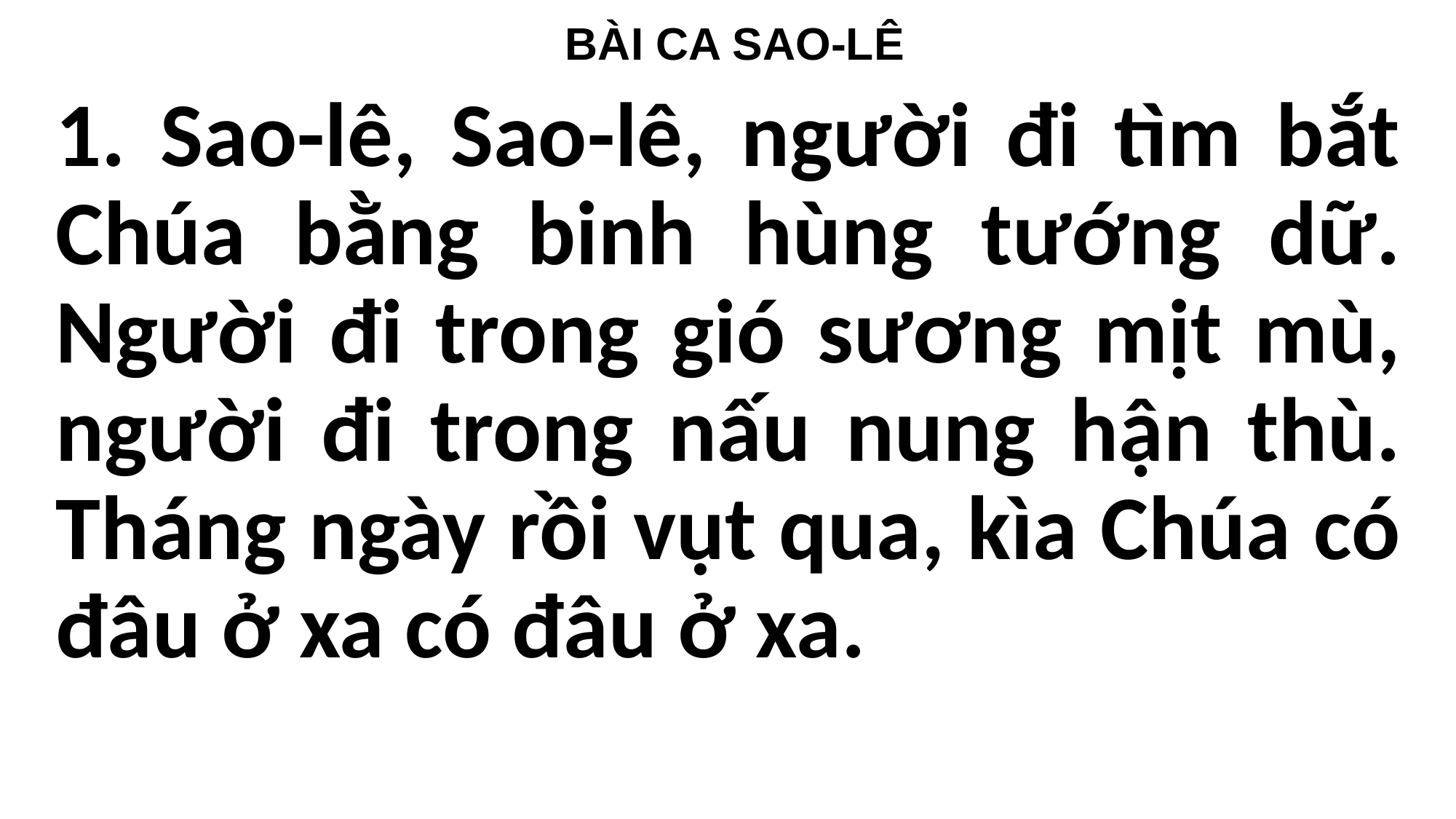

BÀI CA SAO-LÊ
1. Sao-lê, Sao-lê, người đi tìm bắt Chúa bằng binh hùng tướng dữ. Người đi trong gió sương mịt mù, người đi trong nấu nung hận thù. Tháng ngày rồi vụt qua, kìa Chúa có đâu ở xa có đâu ở xa.